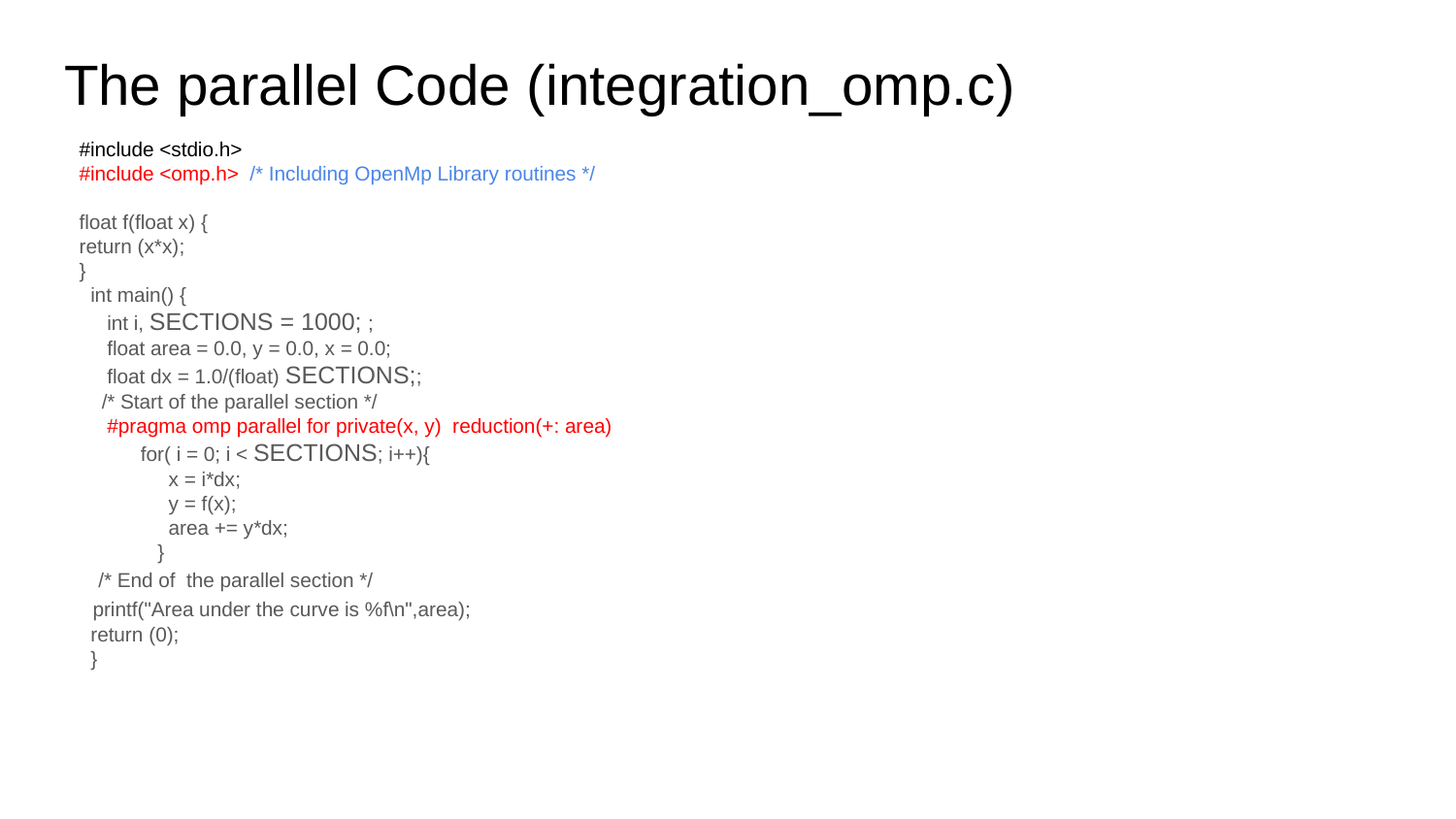

# The parallel Code (integration_omp.c)
#include <stdio.h>
#include <omp.h>  /* Including OpenMp Library routines */

float f(float x) {
return (x*x);
}
  int main() {
     int i, SECTIONS = 1000; ;
     float area = 0.0, y = 0.0, x = 0.0;
     float dx = 1.0/(float) SECTIONS;;
    /* Start of the parallel section */
     #pragma omp parallel for private(x, y)  reduction(+: area)
           for( i = 0; i < SECTIONS; i++){
                x = i*dx;
                y = f(x);
                area += y*dx;
              }
   /* End of  the parallel section */
  printf("Area under the curve is %f\n",area);
  return (0);
  }